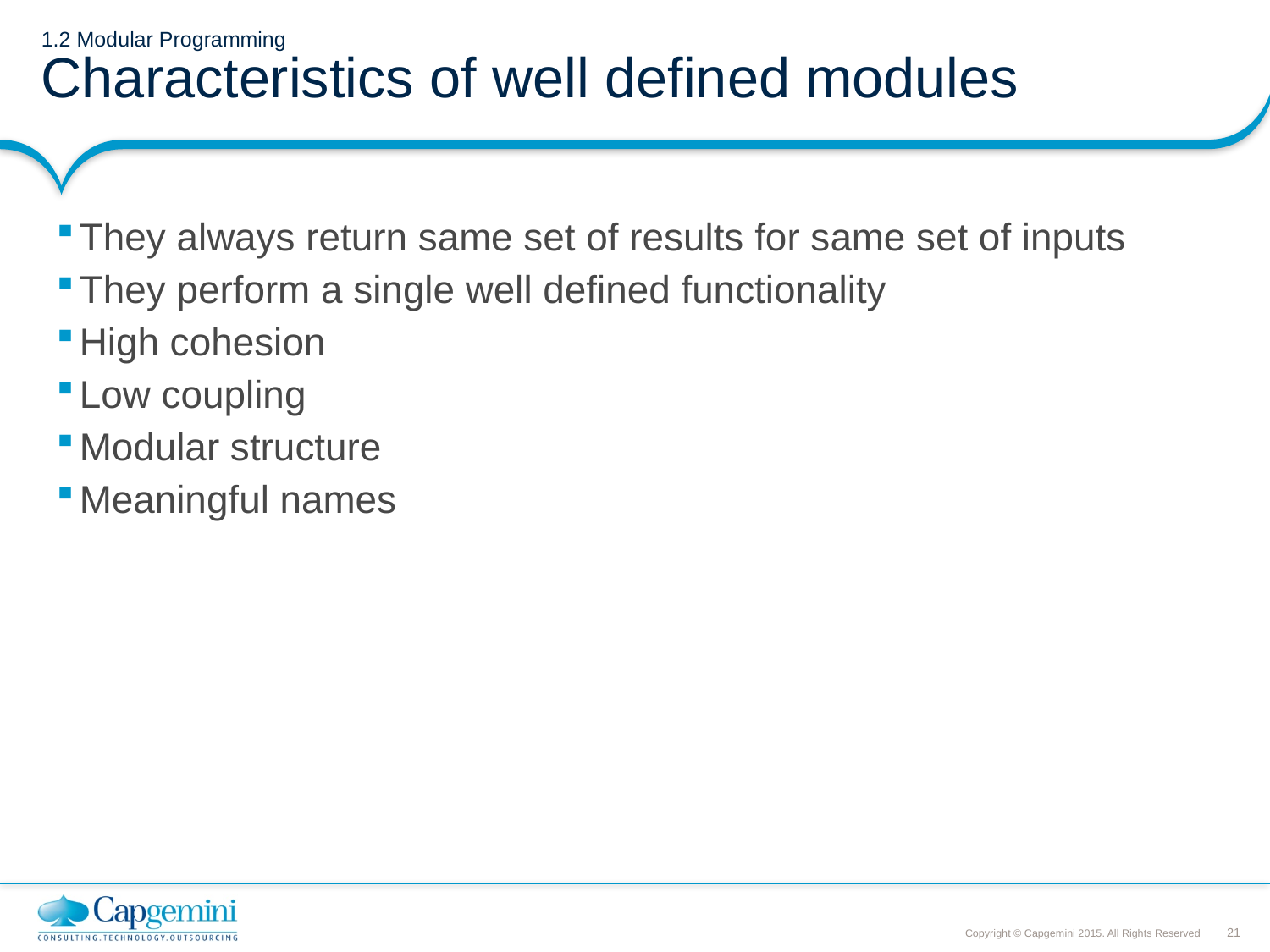

# 1.2 Modular Programming Characteristics of well defined modules
They always return same set of results for same set of inputs
They perform a single well defined functionality
High cohesion
Low coupling
Modular structure
Meaningful names